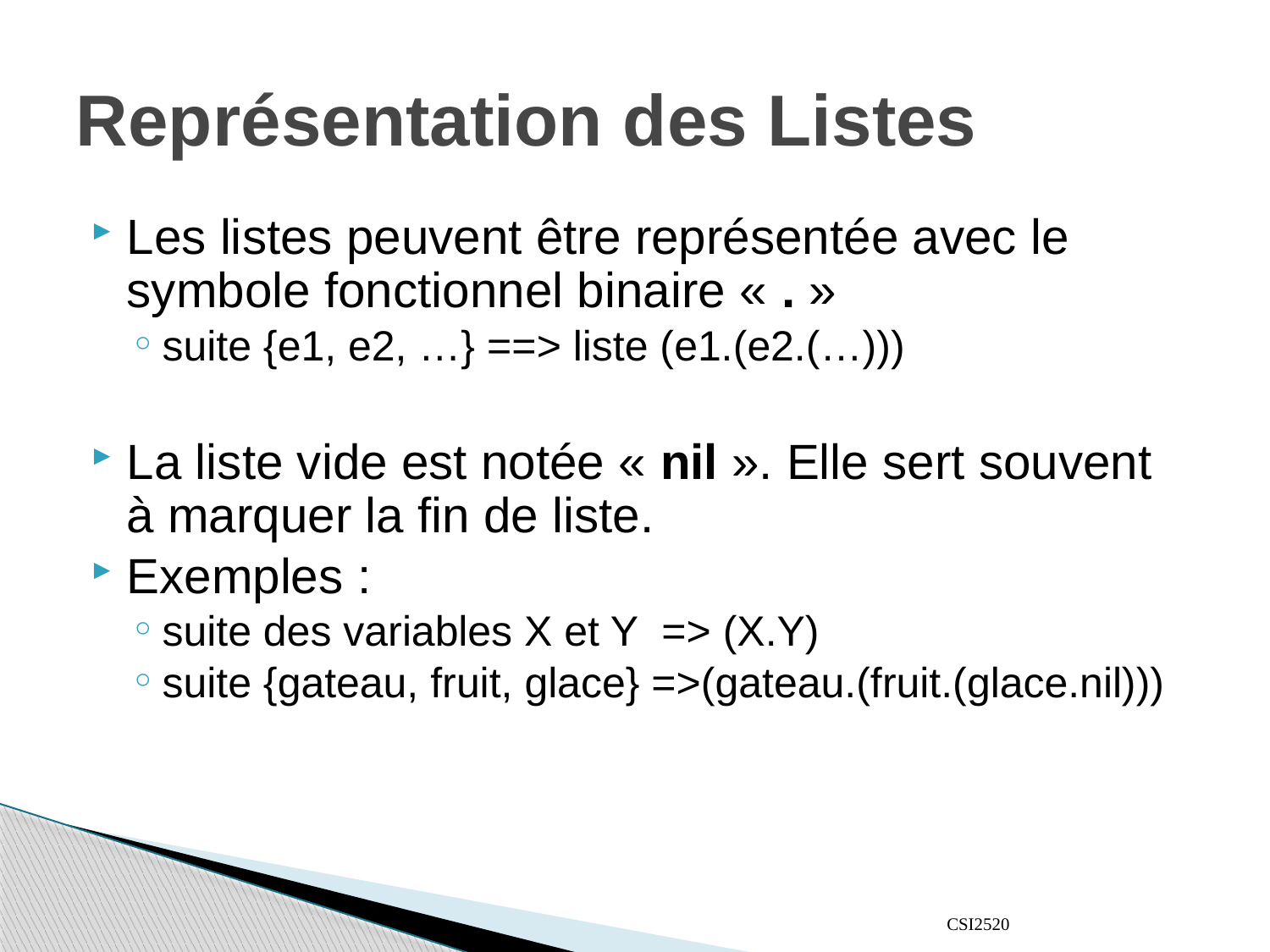

# Représentation des Listes
Les listes peuvent être représentée avec le symbole fonctionnel binaire « . »
suite {e1, e2, …} ==> liste (e1.(e2.(…)))

La liste vide est notée « nil ». Elle sert souvent à marquer la fin de liste.
Exemples :
suite des variables X et Y  => (X.Y)
suite {gateau, fruit, glace} =>(gateau.(fruit.(glace.nil)))
CSI2520